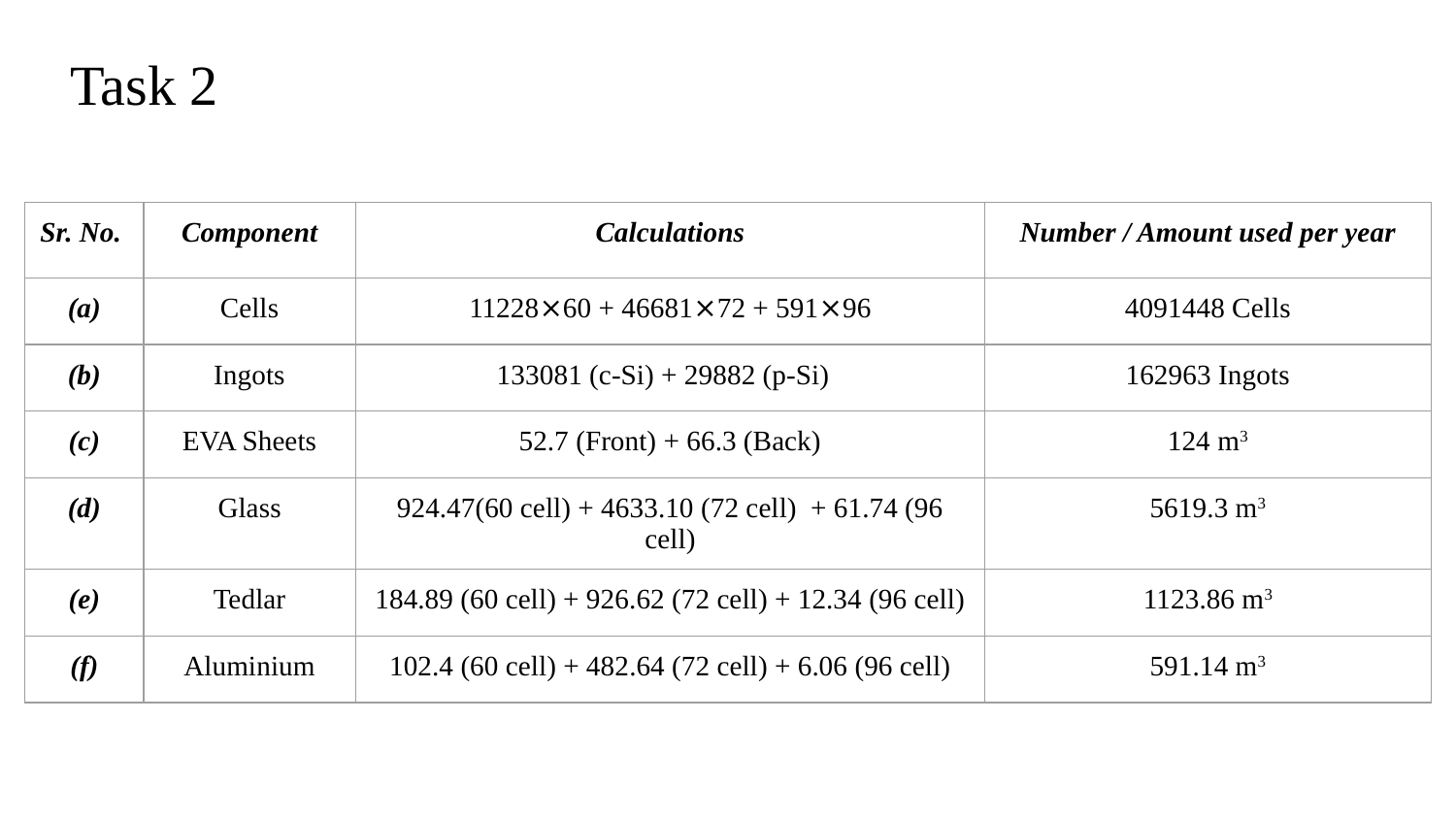

# Task 2
| Sr. No. | Component | Calculations | Number / Amount used per year |
| --- | --- | --- | --- |
| (a) | Cells | 11228⨯60 + 46681⨯72 + 591⨯96 | 4091448 Cells |
| (b) | Ingots | 133081 (c-Si) + 29882 (p-Si) | 162963 Ingots |
| (c) | EVA Sheets | 52.7 (Front) + 66.3 (Back) | 124 m3 |
| (d) | Glass | 924.47(60 cell) + 4633.10 (72 cell) + 61.74 (96 cell) | 5619.3 m3 |
| (e) | Tedlar | 184.89 (60 cell) + 926.62 (72 cell) + 12.34 (96 cell) | 1123.86 m3 |
| (f) | Aluminium | 102.4 (60 cell) + 482.64 (72 cell) + 6.06 (96 cell) | 591.14 m3 |